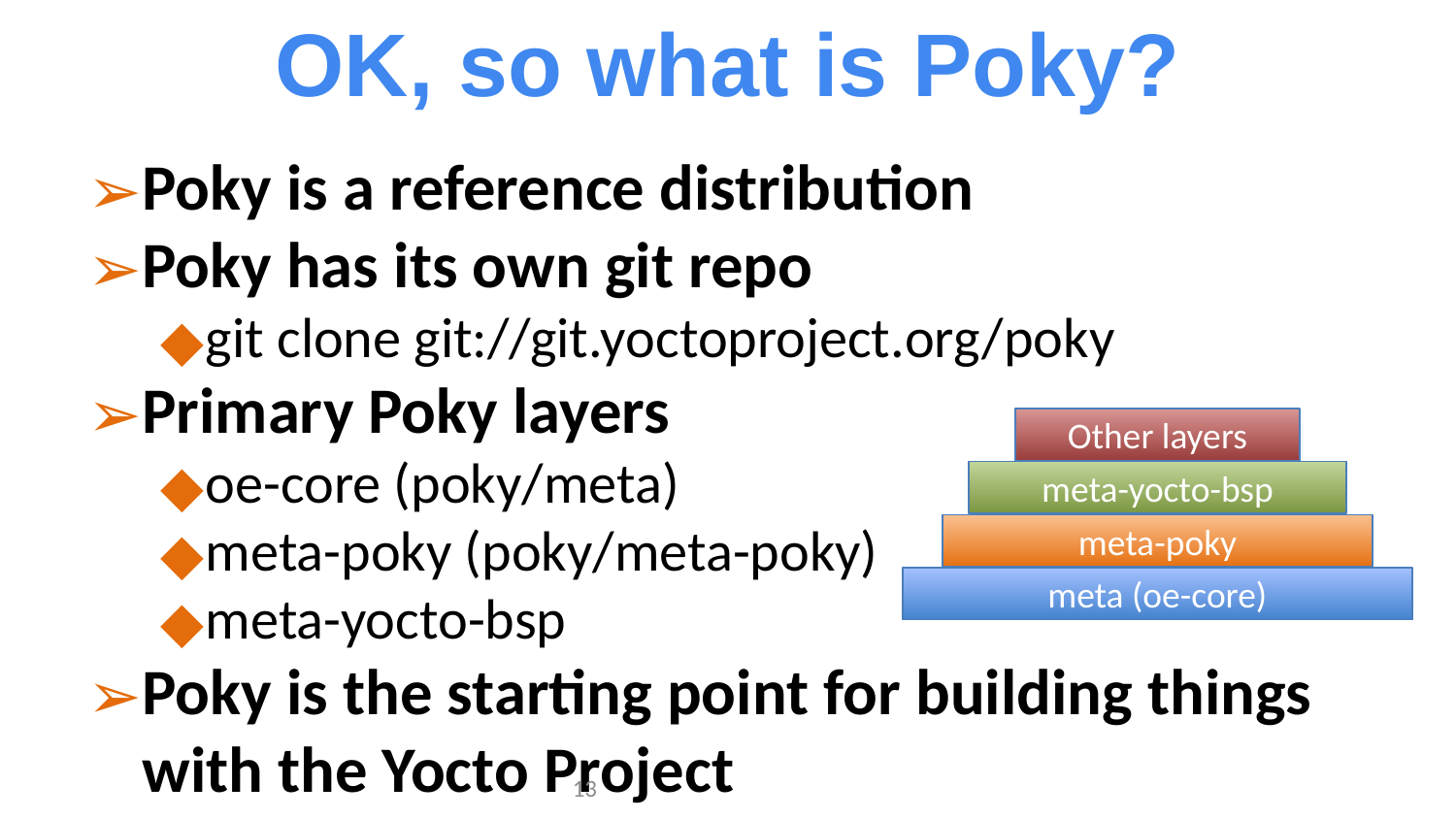

OK, so what is Poky?
Poky is a reference distribution
Poky has its own git repo
git clone git://git.yoctoproject.org/poky
Primary Poky layers
oe-core (poky/meta)
meta-poky (poky/meta-poky)
meta-yocto-bsp
Poky is the starting point for building things with the Yocto Project

Other layers
meta-yocto-bsp
meta-poky
meta (oe-core)
13